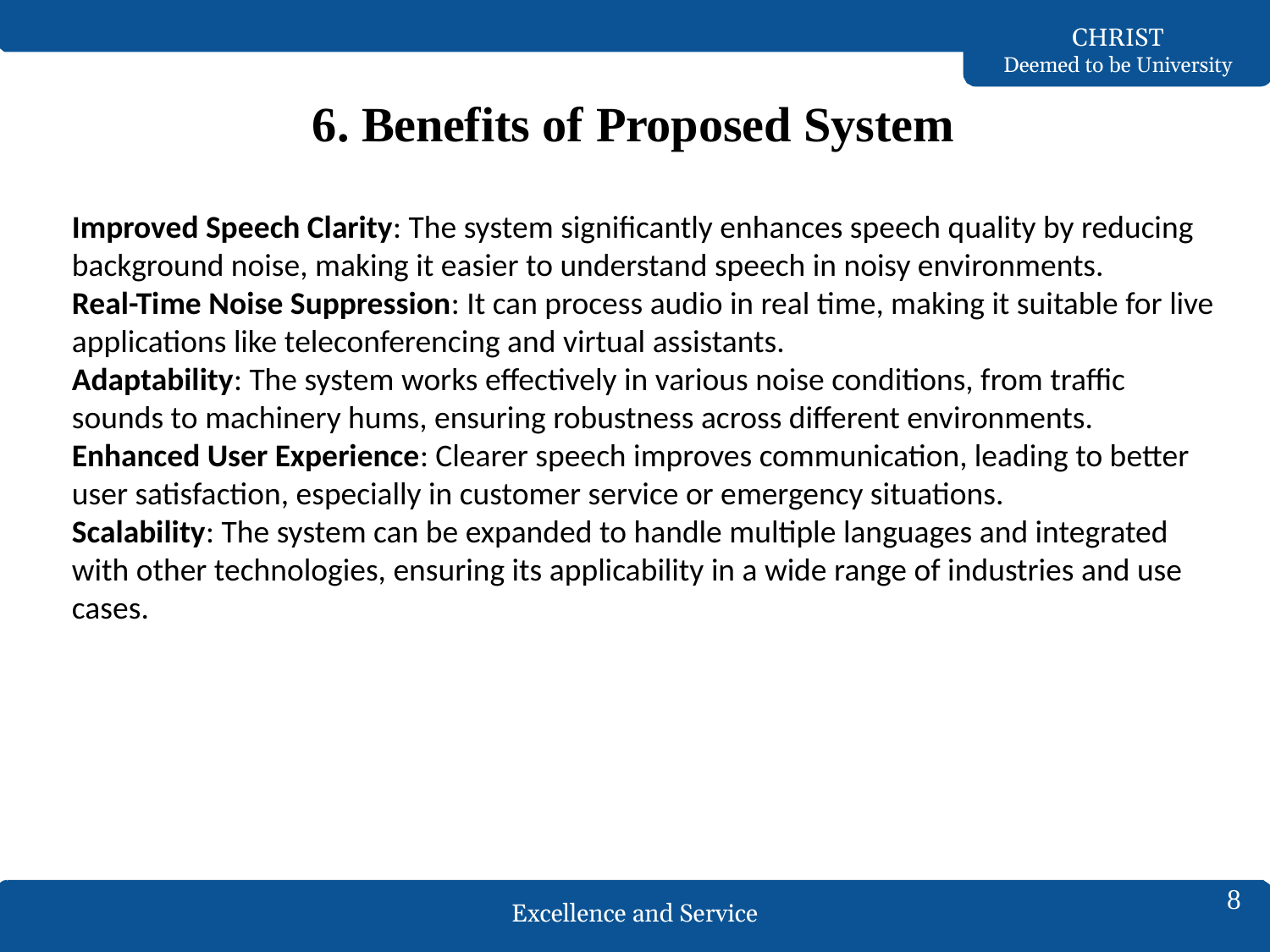

CHRIST
Deemed to be University
# 6. Benefits of Proposed System
Improved Speech Clarity: The system significantly enhances speech quality by reducing background noise, making it easier to understand speech in noisy environments.
Real-Time Noise Suppression: It can process audio in real time, making it suitable for live applications like teleconferencing and virtual assistants.
Adaptability: The system works effectively in various noise conditions, from traffic sounds to machinery hums, ensuring robustness across different environments.
Enhanced User Experience: Clearer speech improves communication, leading to better user satisfaction, especially in customer service or emergency situations.
Scalability: The system can be expanded to handle multiple languages and integrated with other technologies, ensuring its applicability in a wide range of industries and use cases.

8
Excellence and Service